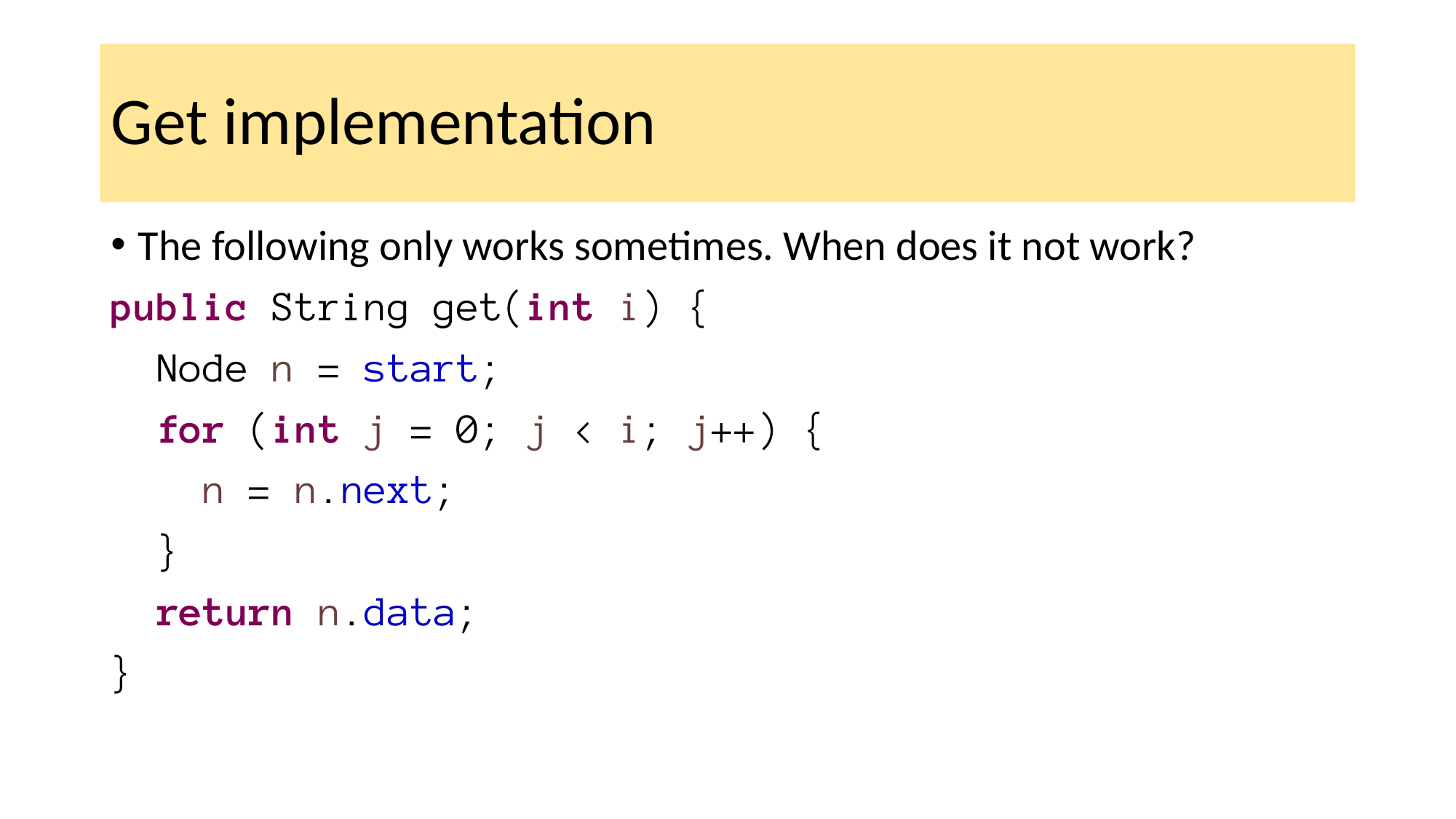

# Get implementation
The following only works sometimes. When does it not work?
public String get(int i) {
  Node n = start;
  for (int j = 0; j < i; j++) {
    n = n.next;
  }
  return n.data;
}